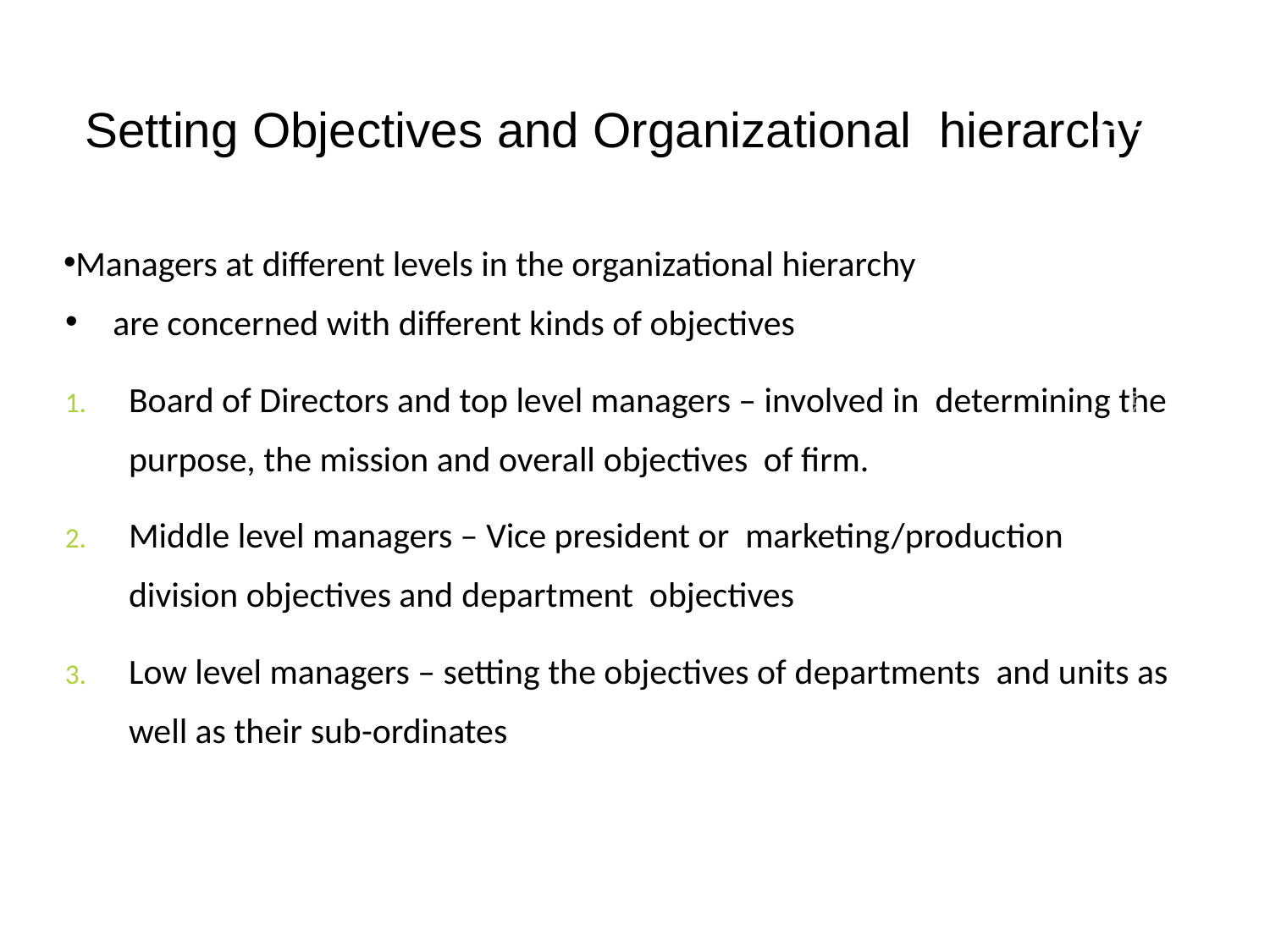

28
# Setting Objectives and Organizational  hierarchy

Managers at different levels in the organizational hierarchy
are concerned with different kinds of objectives
Board of Directors and top level managers – involved in  determining the purpose, the mission and overall objectives  of firm.
Middle level managers – Vice president or  marketing/production division objectives and department  objectives
Low level managers – setting the objectives of departments  and units as well as their sub-ordinates